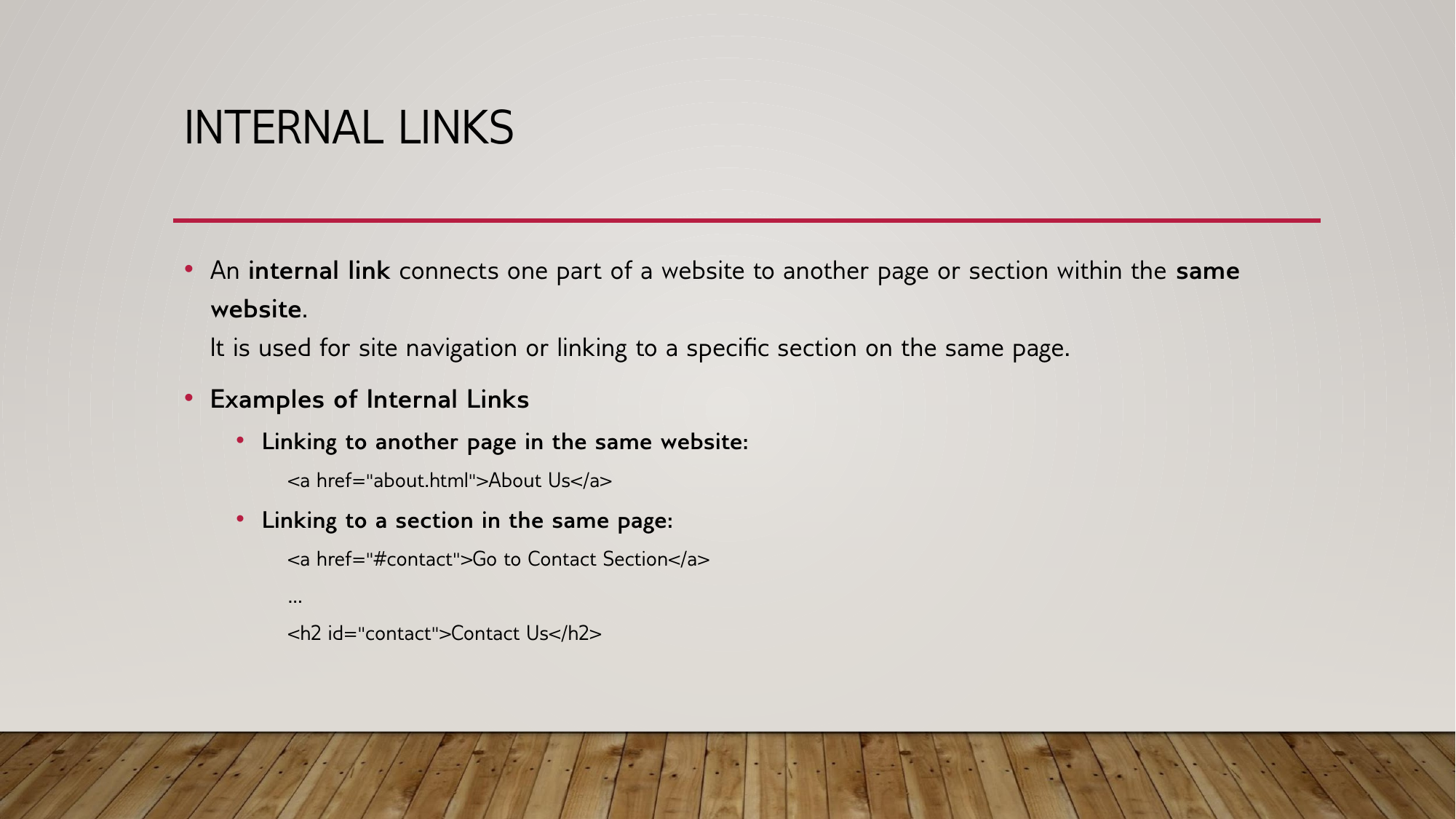

# INTERNAL LINKS
An internal link connects one part of a website to another page or section within the same website.
It is used for site navigation or linking to a specific section on the same page.
Examples of Internal Links
Linking to another page in the same website:
<a href="about.html">About Us</a>
Linking to a section in the same page:
<a href="#contact">Go to Contact Section</a>
...
<h2 id="contact">Contact Us</h2>